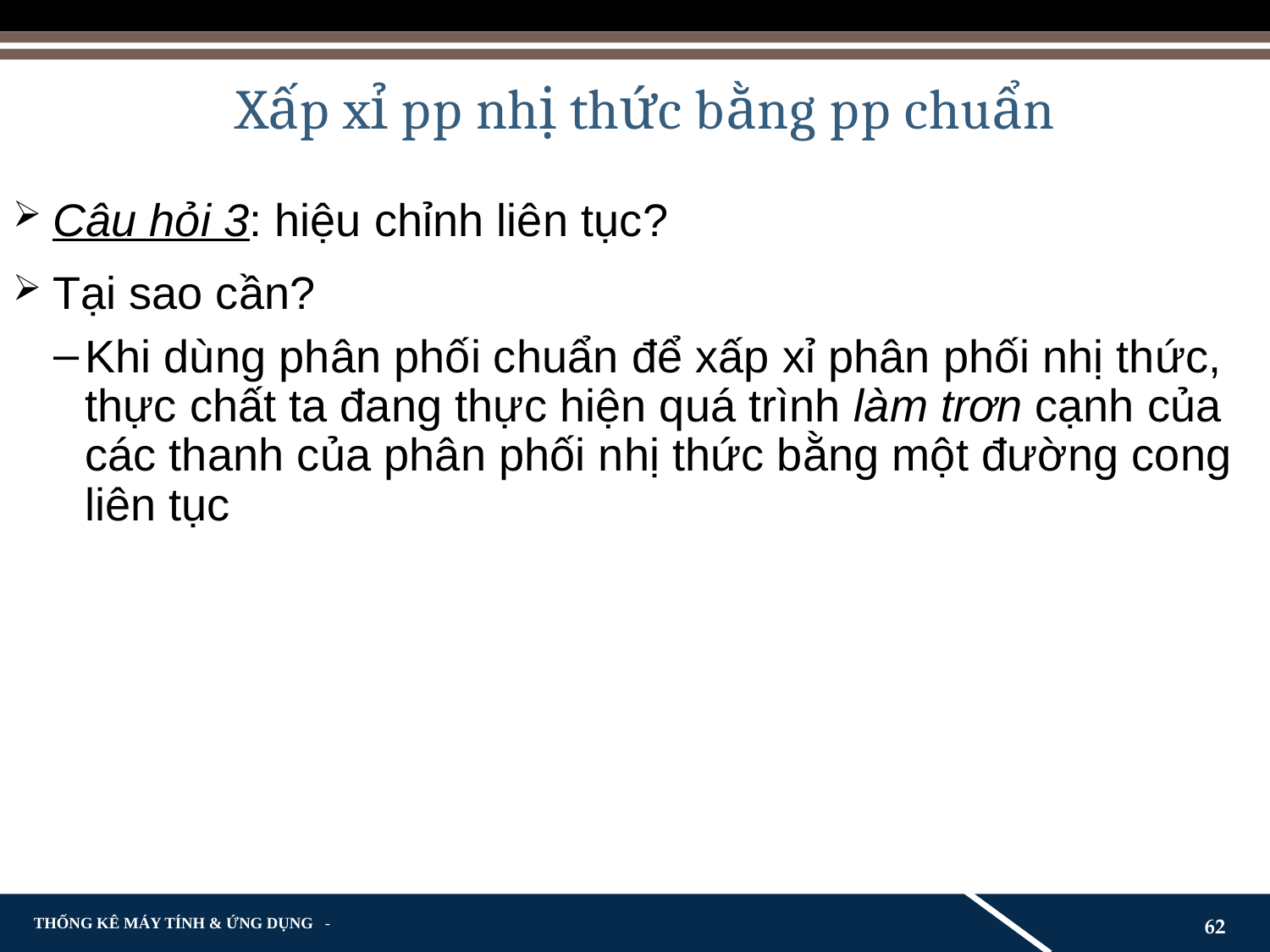

# Xấp xỉ pp nhị thức bằng pp chuẩn
Câu hỏi 3: hiệu chỉnh liên tục?
Tại sao cần?
Khi dùng phân phối chuẩn để xấp xỉ phân phối nhị thức, thực chất ta đang thực hiện quá trình làm trơn cạnh của các thanh của phân phối nhị thức bằng một đường cong liên tục
62